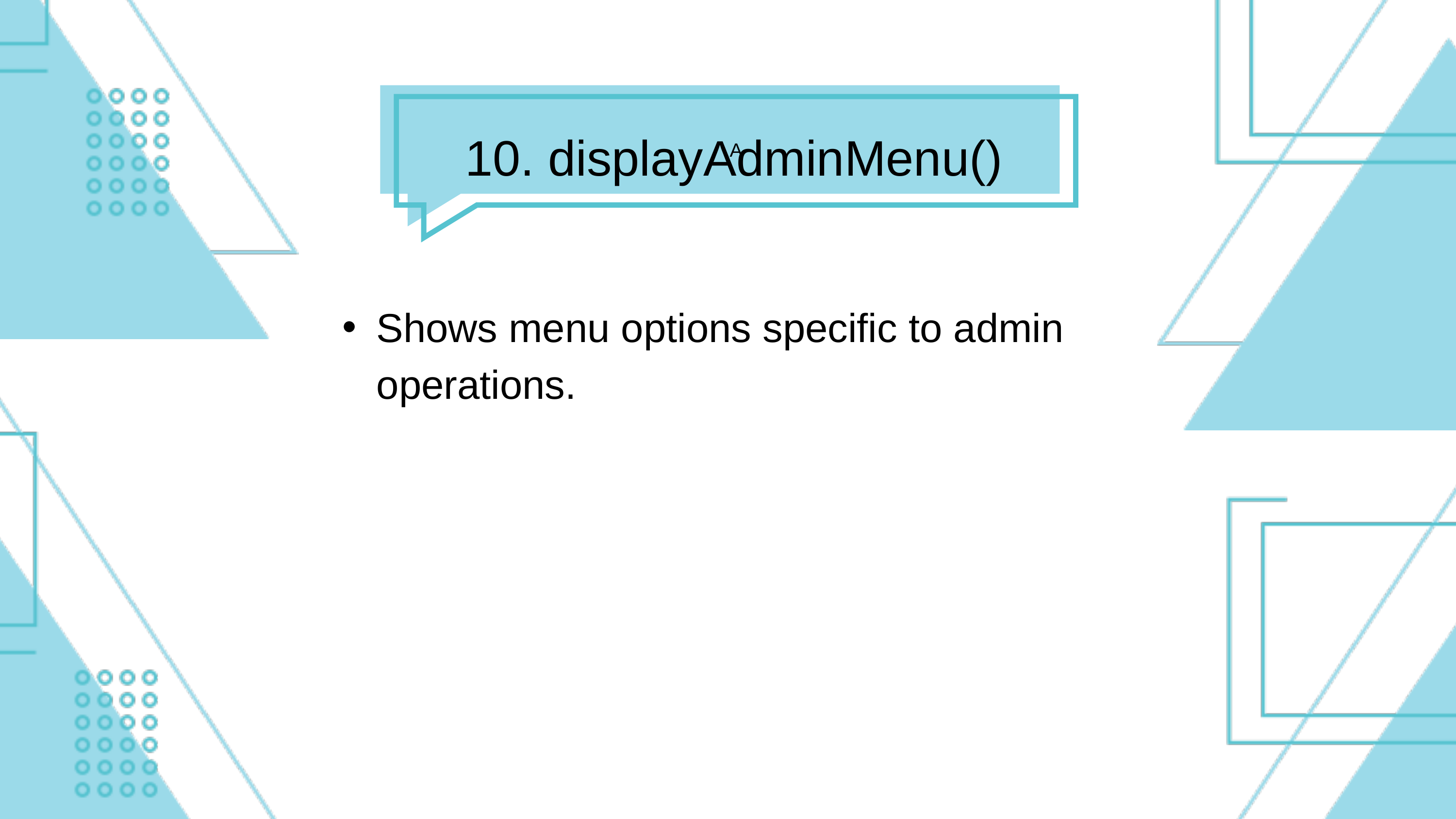

A
10. displayAdminMenu()

Shows menu options specific to admin operations.